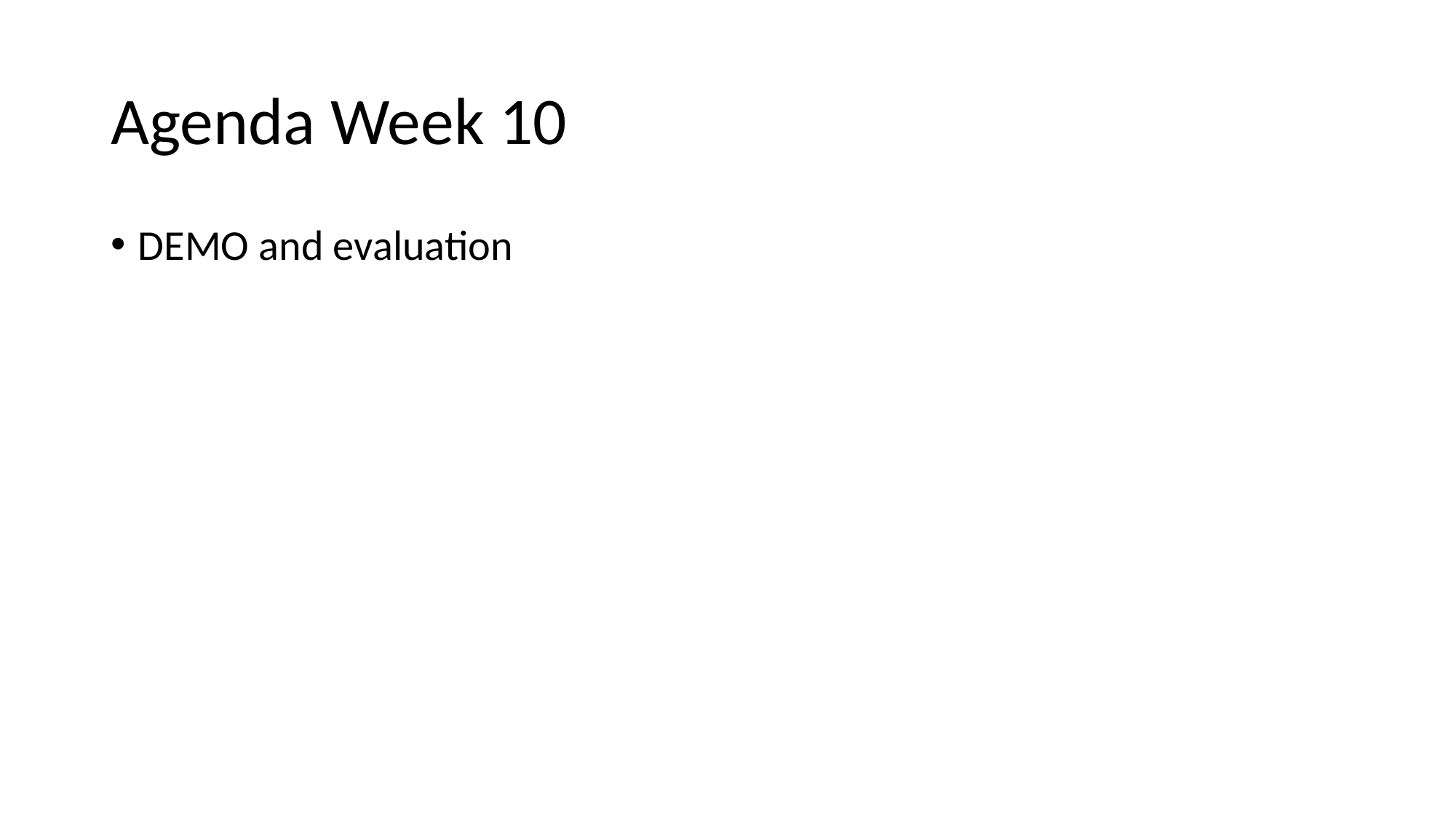

# Agenda Week 10
DEMO and evaluation